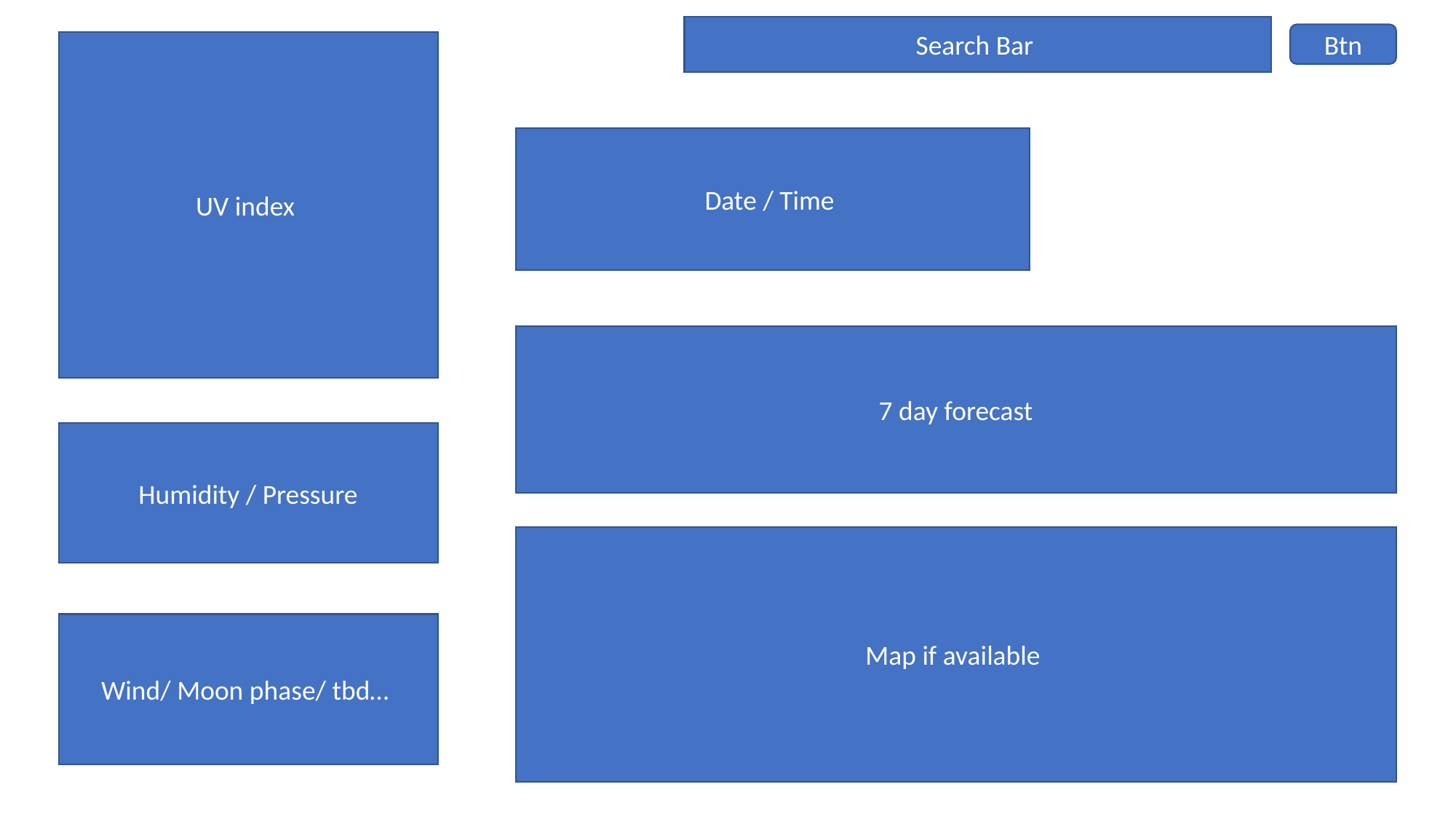

Search Bar
Search Btn

UV index
Date / Time
7 day forecast
Humidity / Pressure
Map if available
Wind/ Moon phase/ tbd…